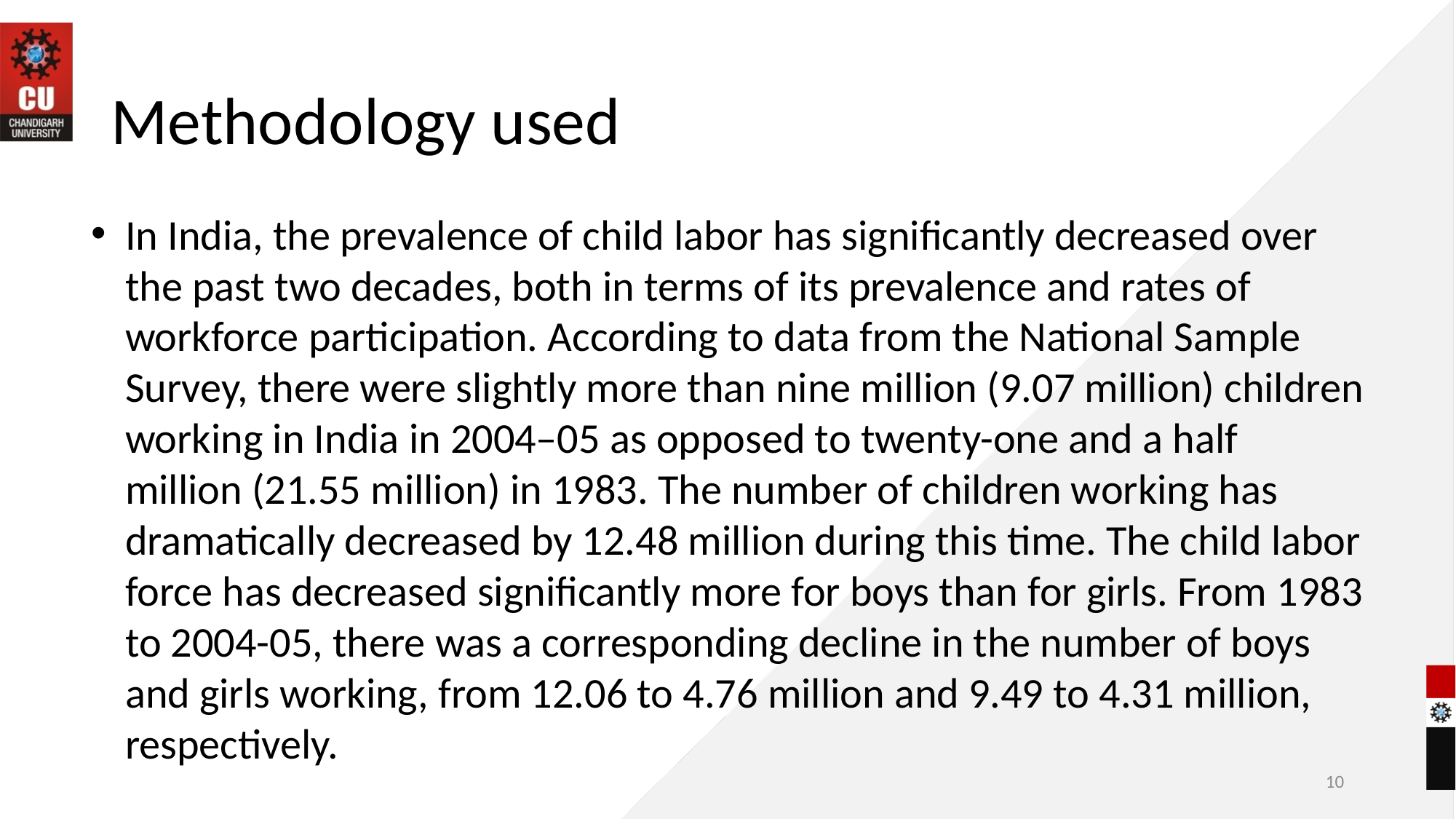

# Methodology used
In India, the prevalence of child labor has significantly decreased over the past two decades, both in terms of its prevalence and rates of workforce participation. According to data from the National Sample Survey, there were slightly more than nine million (9.07 million) children working in India in 2004–05 as opposed to twenty-one and a half million (21.55 million) in 1983. The number of children working has dramatically decreased by 12.48 million during this time. The child labor force has decreased significantly more for boys than for girls. From 1983 to 2004-05, there was a corresponding decline in the number of boys and girls working, from 12.06 to 4.76 million and 9.49 to 4.31 million, respectively.
10